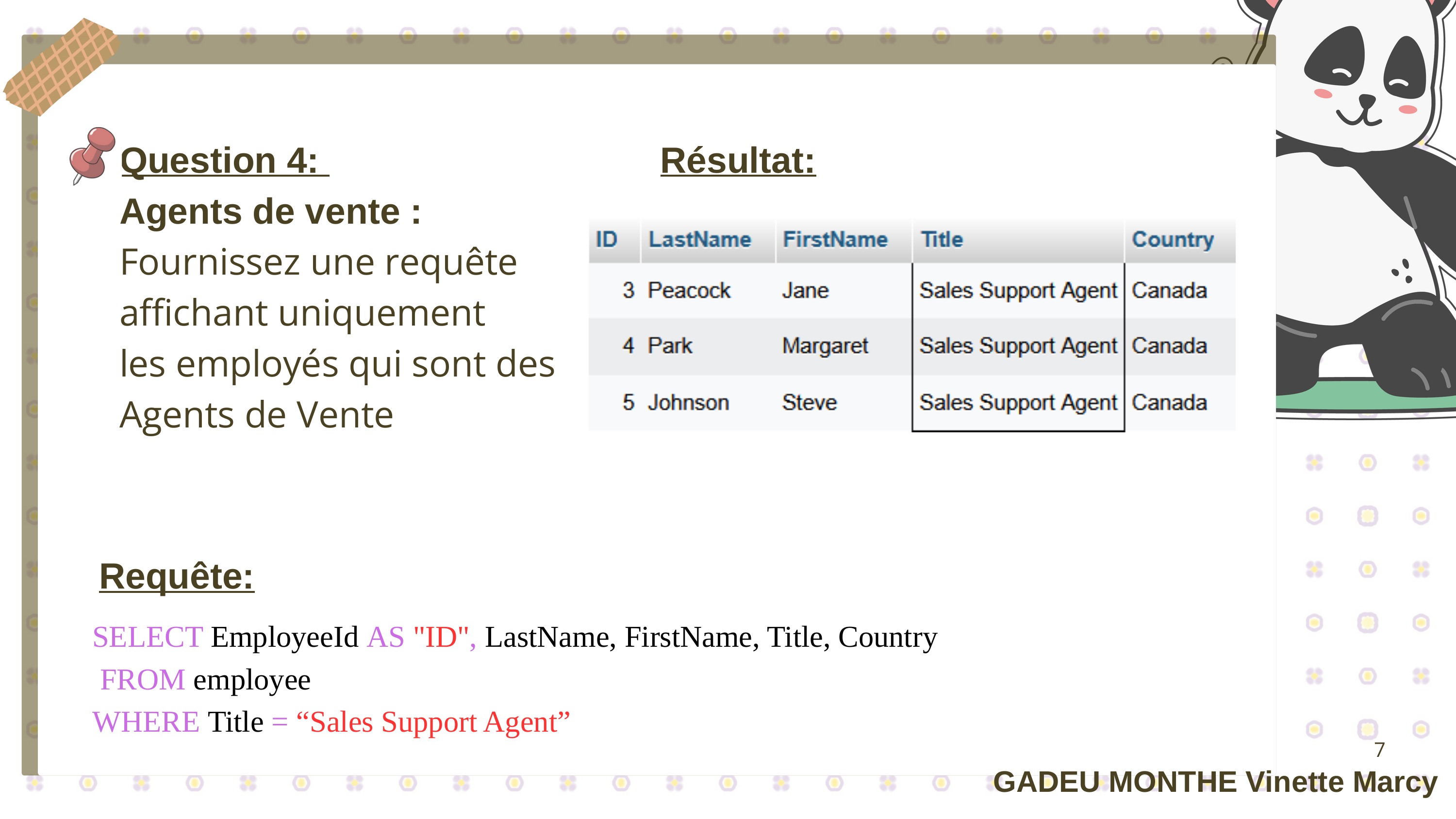

Question 4:
Agents de vente :
Fournissez une requête affichant uniquement
les employés qui sont des Agents de Vente
Résultat:

Requête:
SELECT EmployeeId AS "ID", LastName, FirstName, Title, Country
 FROM employee
WHERE Title = “Sales Support Agent”
7
GADEU MONTHE Vinette Marcy